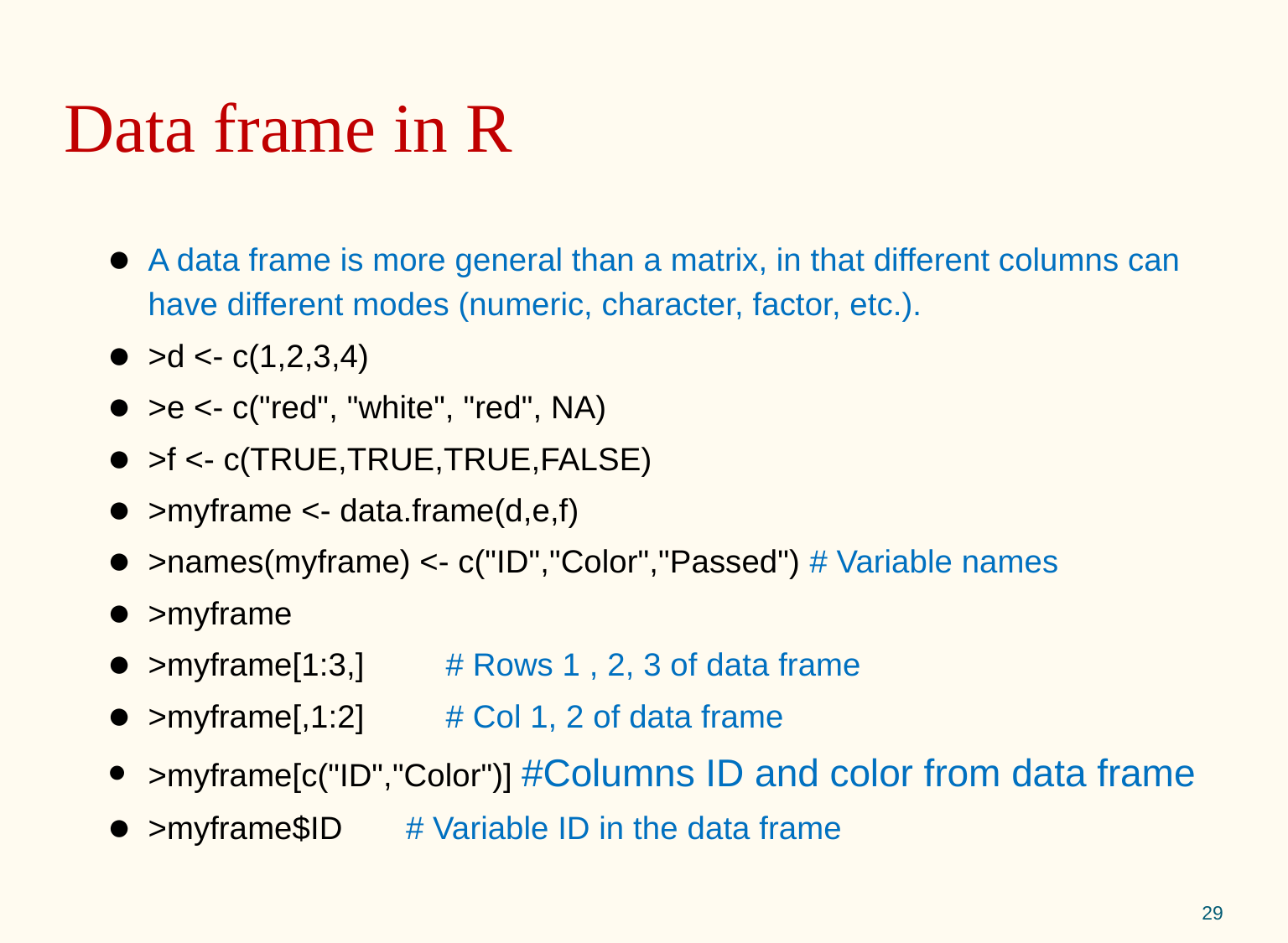

# Data frame in R
A data frame is more general than a matrix, in that different columns can have different modes (numeric, character, factor, etc.).
>d <- c(1,2,3,4)
>e <- c("red", "white", "red", NA)
>f <- c(TRUE,TRUE,TRUE,FALSE)
>myframe <- data.frame(d,e,f)
>names(myframe) <- c("ID","Color","Passed") # Variable names
>myframe
>myframe[1:3,]         # Rows 1 , 2, 3 of data frame
>myframe[,1:2]         # Col 1, 2 of data frame
>myframe[c("ID","Color")] #Columns ID and color from data frame
>myframe$ID       # Variable ID in the data frame
29